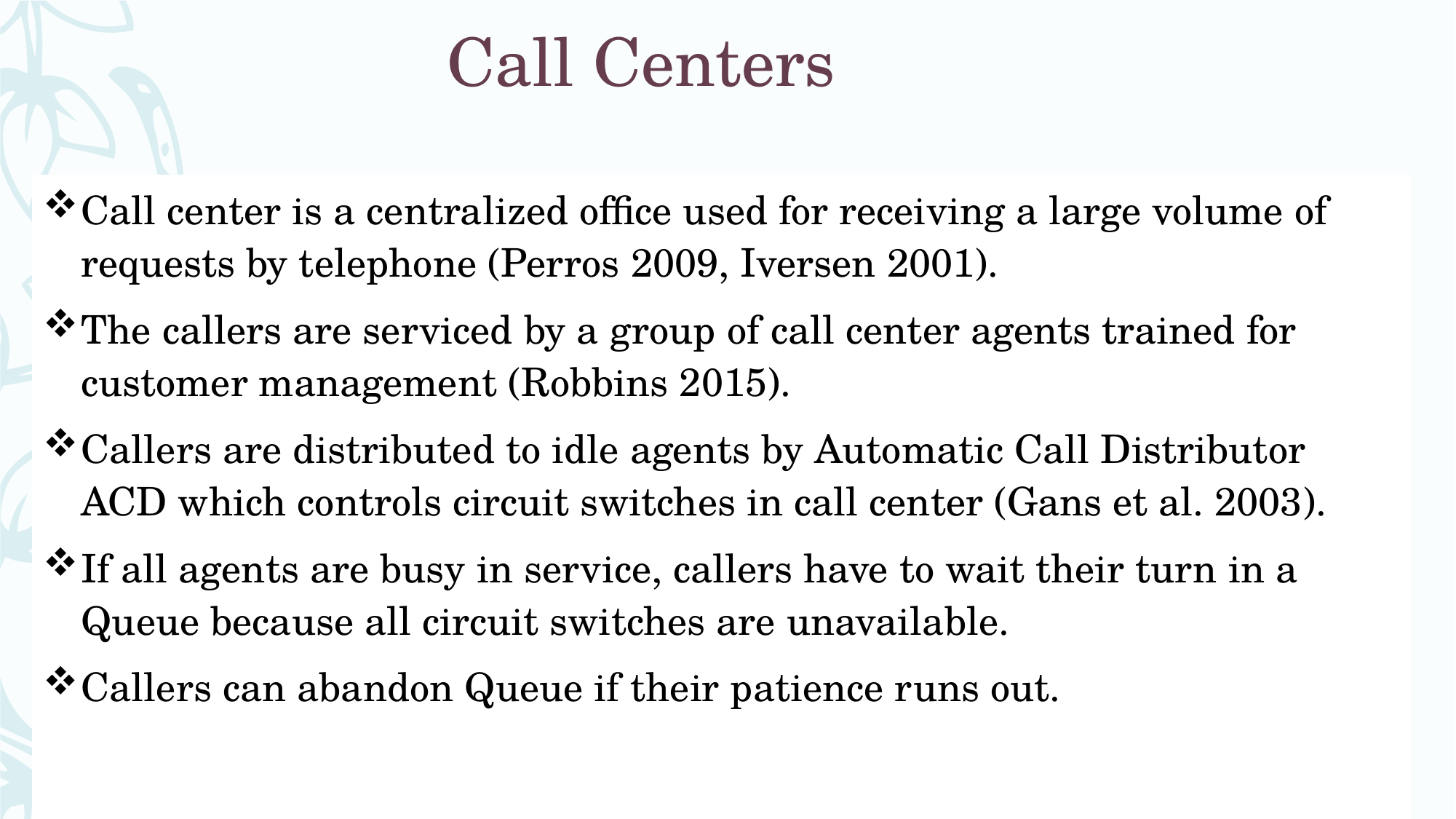

# Call Centers
Call center is a centralized office used for receiving a large volume of requests by telephone (Perros 2009, Iversen 2001).
The callers are serviced by a group of call center agents trained for customer management (Robbins 2015).
Callers are distributed to idle agents by Automatic Call Distributor ACD which controls circuit switches in call center (Gans et al. 2003).
If all agents are busy in service, callers have to wait their turn in a Queue because all circuit switches are unavailable.
Callers can abandon Queue if their patience runs out.